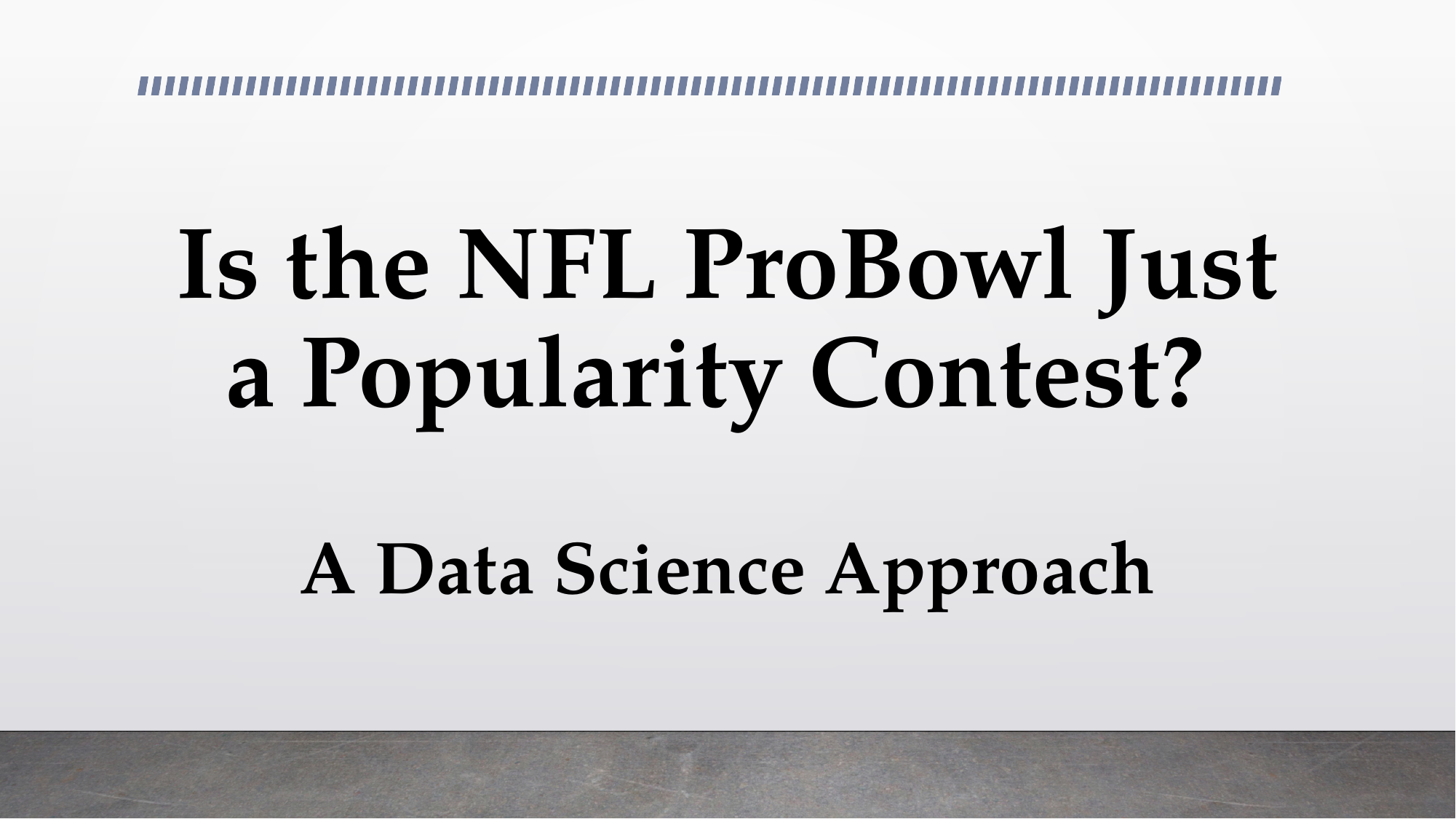

# Is the NFL ProBowl Just a Popularity Contest? A Data Science Approach